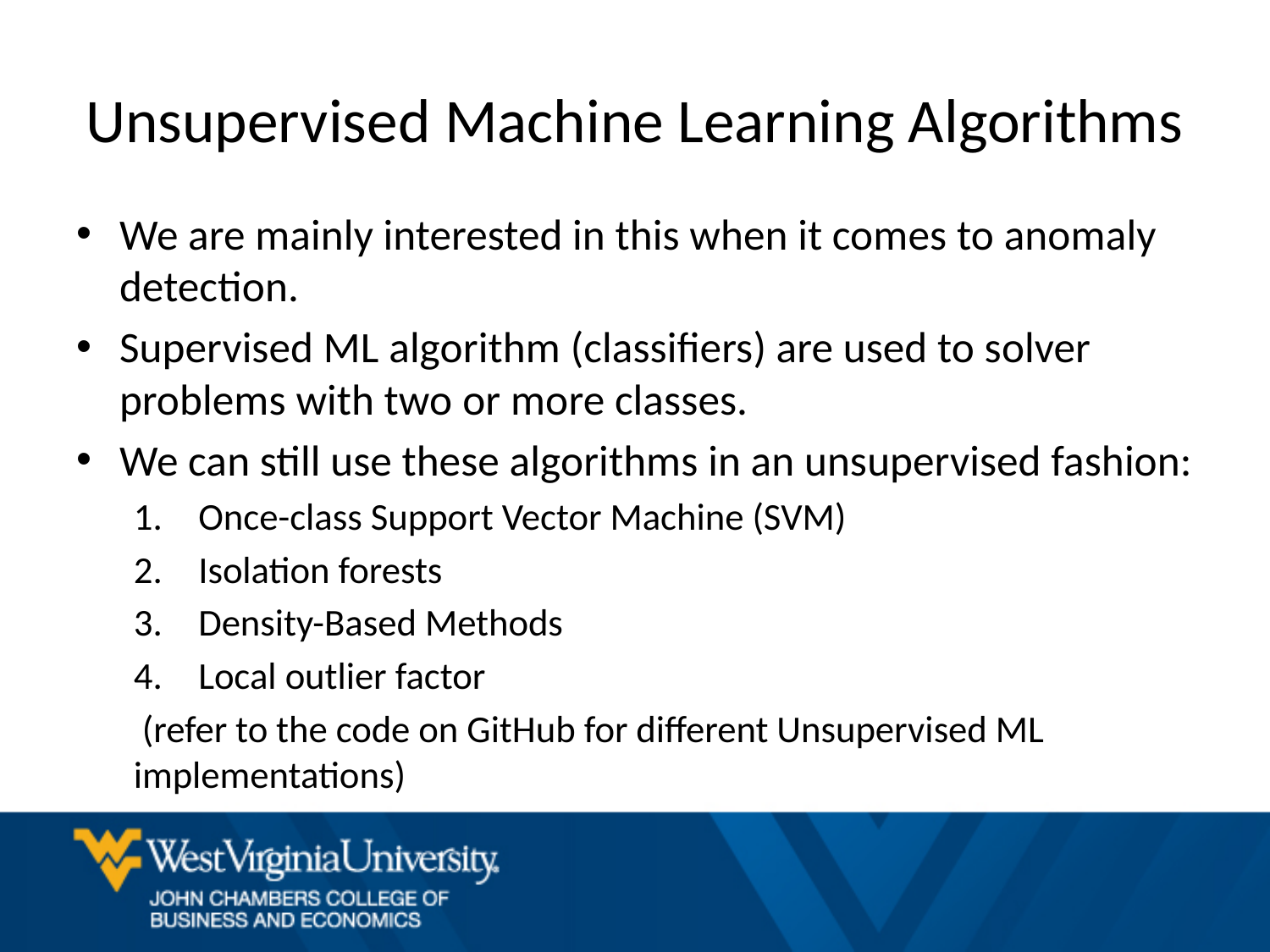

# Unsupervised Machine Learning Algorithms
We are mainly interested in this when it comes to anomaly detection.
Supervised ML algorithm (classifiers) are used to solver problems with two or more classes.
We can still use these algorithms in an unsupervised fashion:
Once-class Support Vector Machine (SVM)
Isolation forests
Density-Based Methods
Local outlier factor
 (refer to the code on GitHub for different Unsupervised ML implementations)